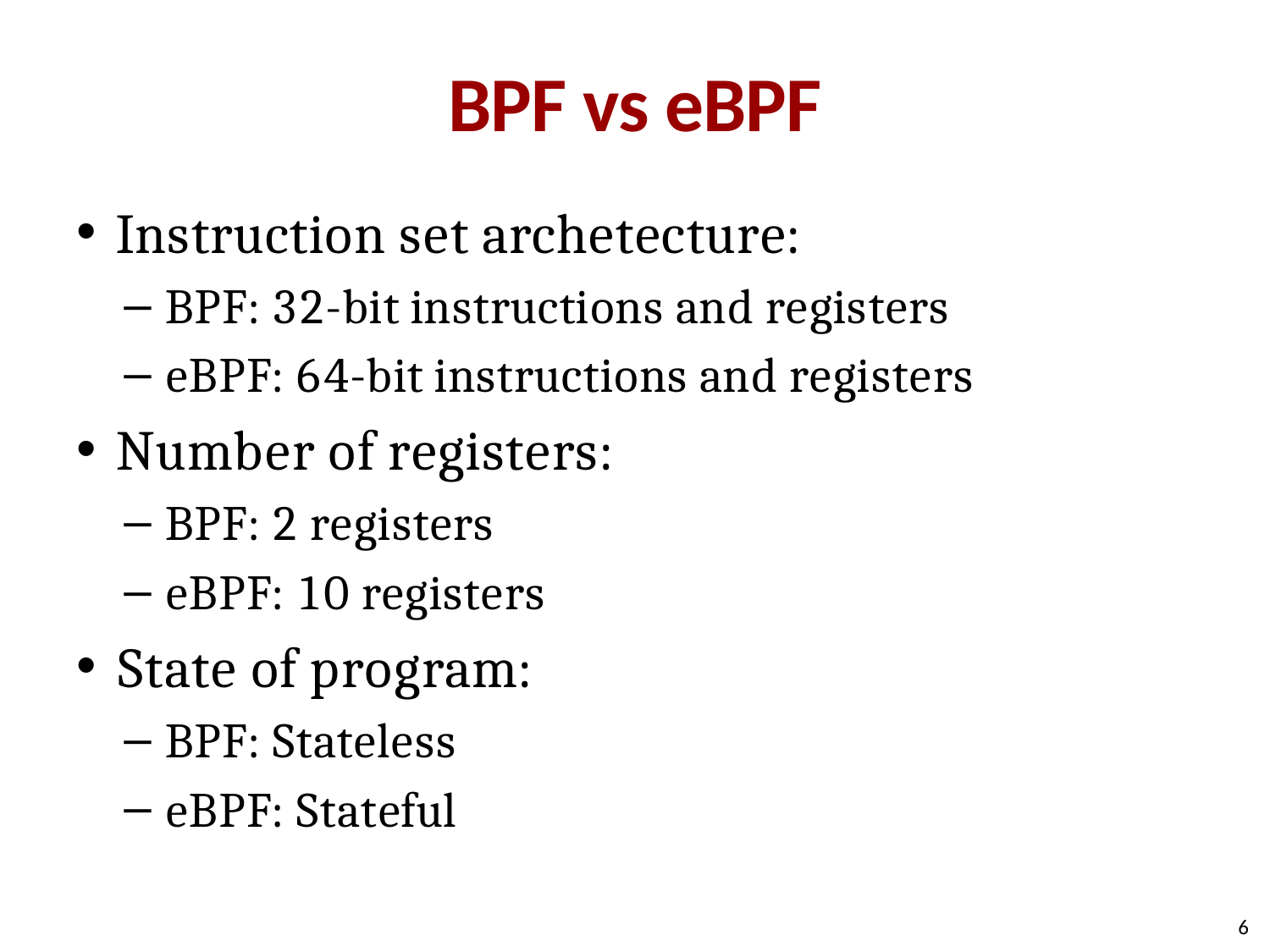

# BPF vs eBPF
Instruction set archetecture:
BPF: 32-bit instructions and registers
eBPF: 64-bit instructions and registers
Number of registers:
BPF: 2 registers
eBPF: 10 registers
State of program:
BPF: Stateless
eBPF: Stateful
6